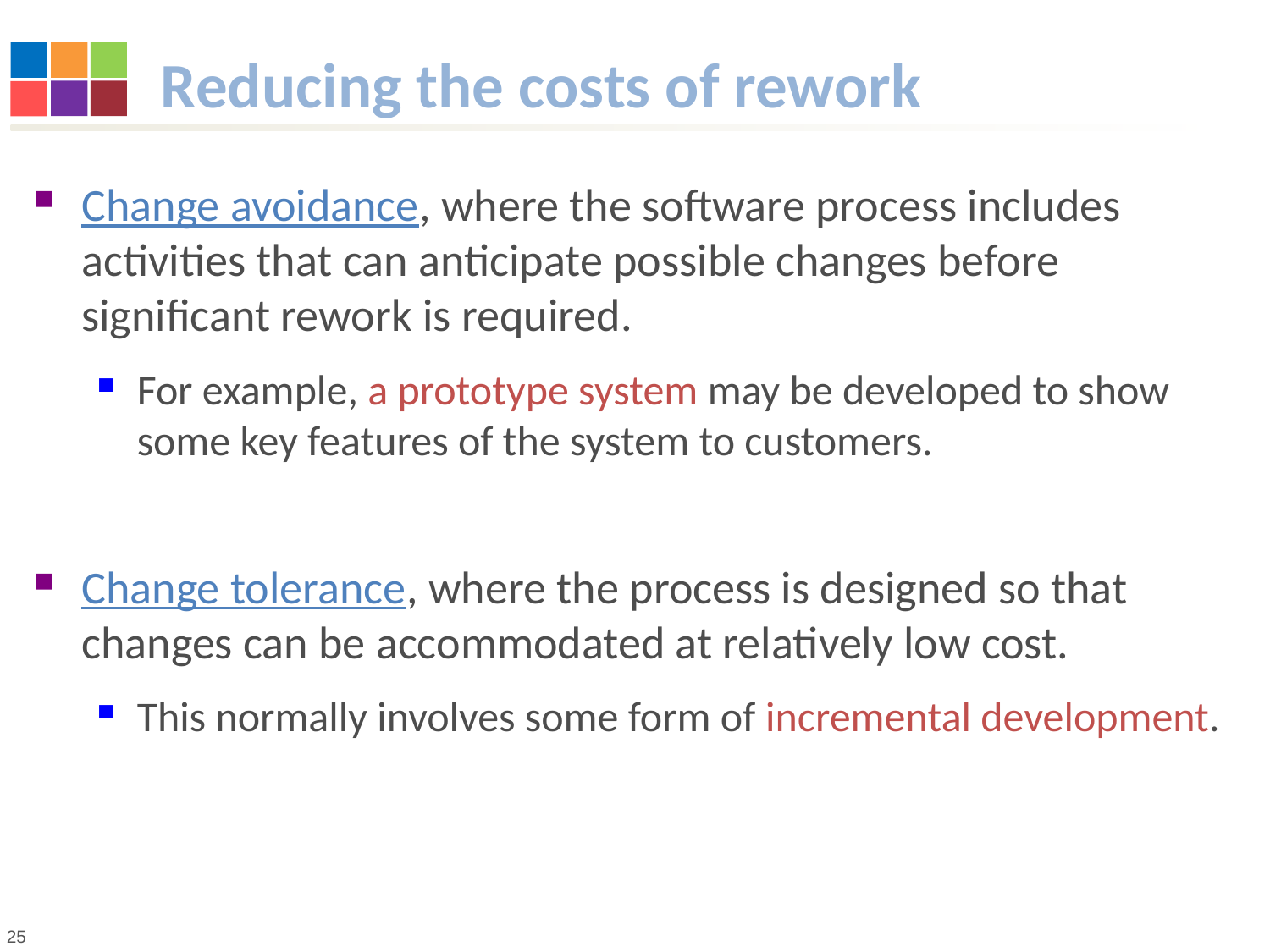

# Reducing the costs of rework
Change avoidance, where the software process includes activities that can anticipate possible changes before significant rework is required.
For example, a prototype system may be developed to show some key features of the system to customers.

Change tolerance, where the process is designed so that changes can be accommodated at relatively low cost.
This normally involves some form of incremental development.